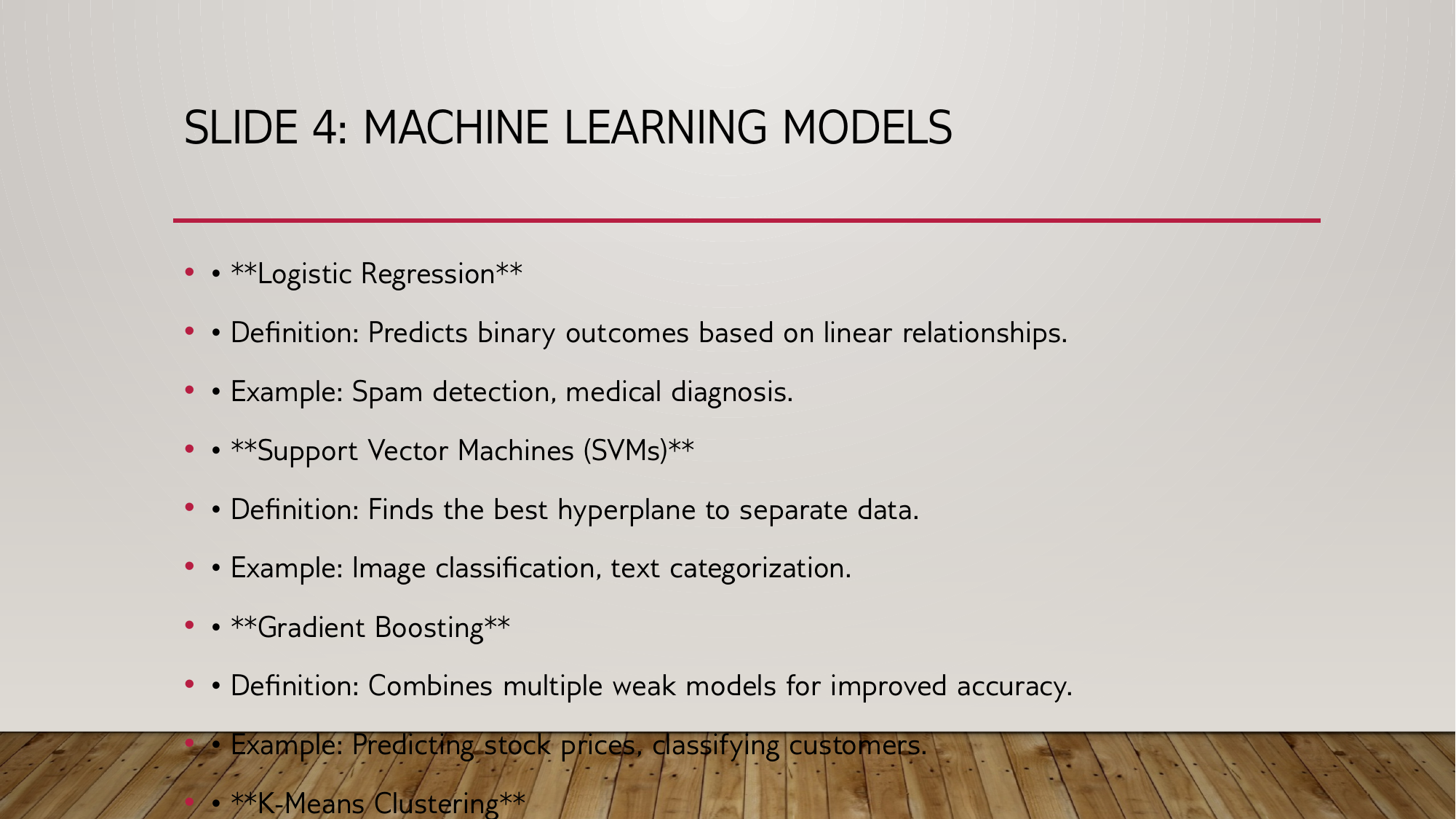

# Slide 4: Machine Learning Models
• **Logistic Regression**
• Definition: Predicts binary outcomes based on linear relationships.
• Example: Spam detection, medical diagnosis.
• **Support Vector Machines (SVMs)**
• Definition: Finds the best hyperplane to separate data.
• Example: Image classification, text categorization.
• **Gradient Boosting**
• Definition: Combines multiple weak models for improved accuracy.
• Example: Predicting stock prices, classifying customers.
• **K-Means Clustering**
• Definition: Groups data into clusters based on similarity.
• Example: Customer segmentation, product recommendation.